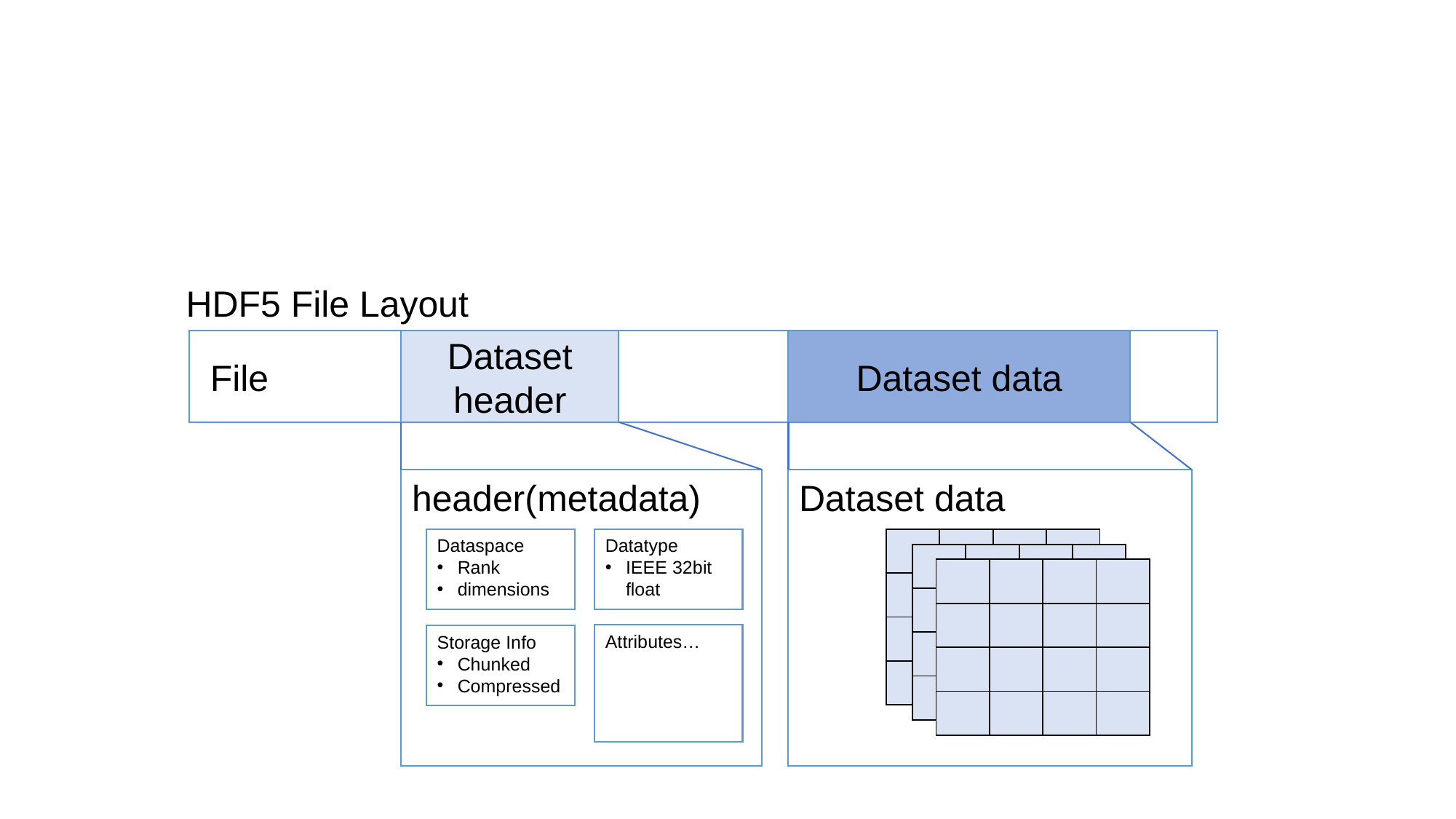

HDF5 File Layout
Dataset header
Dataset data
 File
Dataset data
header(metadata)

Datatype
IEEE 32bit float

Dataspace
Rank
dimensions

|  |  |  |  |
| --- | --- | --- | --- |
|  |  |  |  |
|  |  |  |  |
|  |  |  |  |
|  |  |  |  |
| --- | --- | --- | --- |
|  |  |  |  |
|  |  |  |  |
|  |  |  |  |
|  |  |  |  |
| --- | --- | --- | --- |
|  |  |  |  |
|  |  |  |  |
|  |  |  |  |
Attributes…

Storage Info
Chunked
Compressed